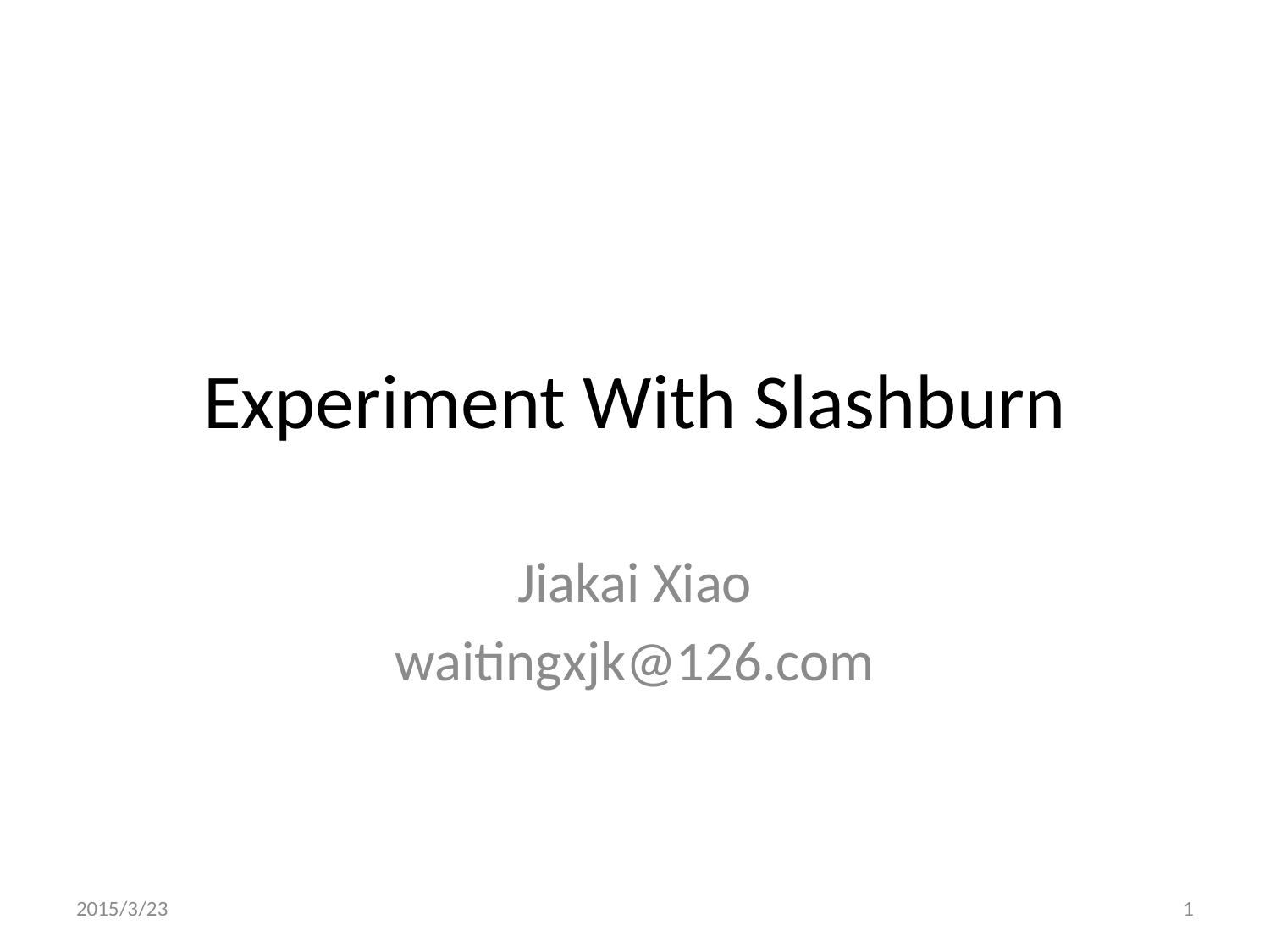

# Experiment With Slashburn
Jiakai Xiao
waitingxjk@126.com
2015/3/23
1